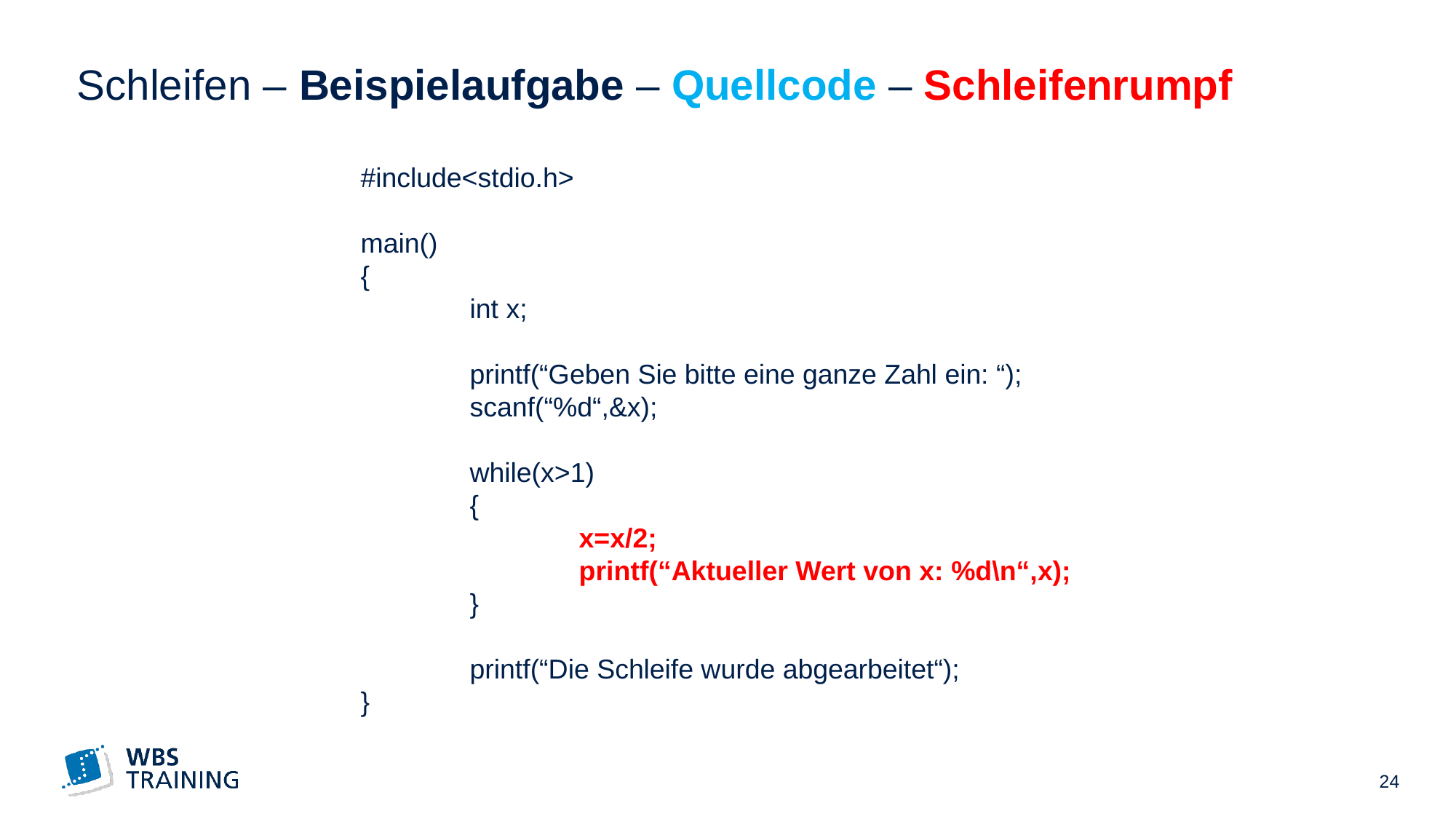

# Schleifen – Beispielaufgabe – Quellcode – Schleifenrumpf
#include<stdio.h>

main()
{
	int x;

 	printf(“Geben Sie bitte eine ganze Zahl ein: “);
	scanf(“%d“,&x);

	while(x>1)
	{
		x=x/2;
		printf(“Aktueller Wert von x: %d\n“,x);
	}

	printf(“Die Schleife wurde abgearbeitet“);
}

    24